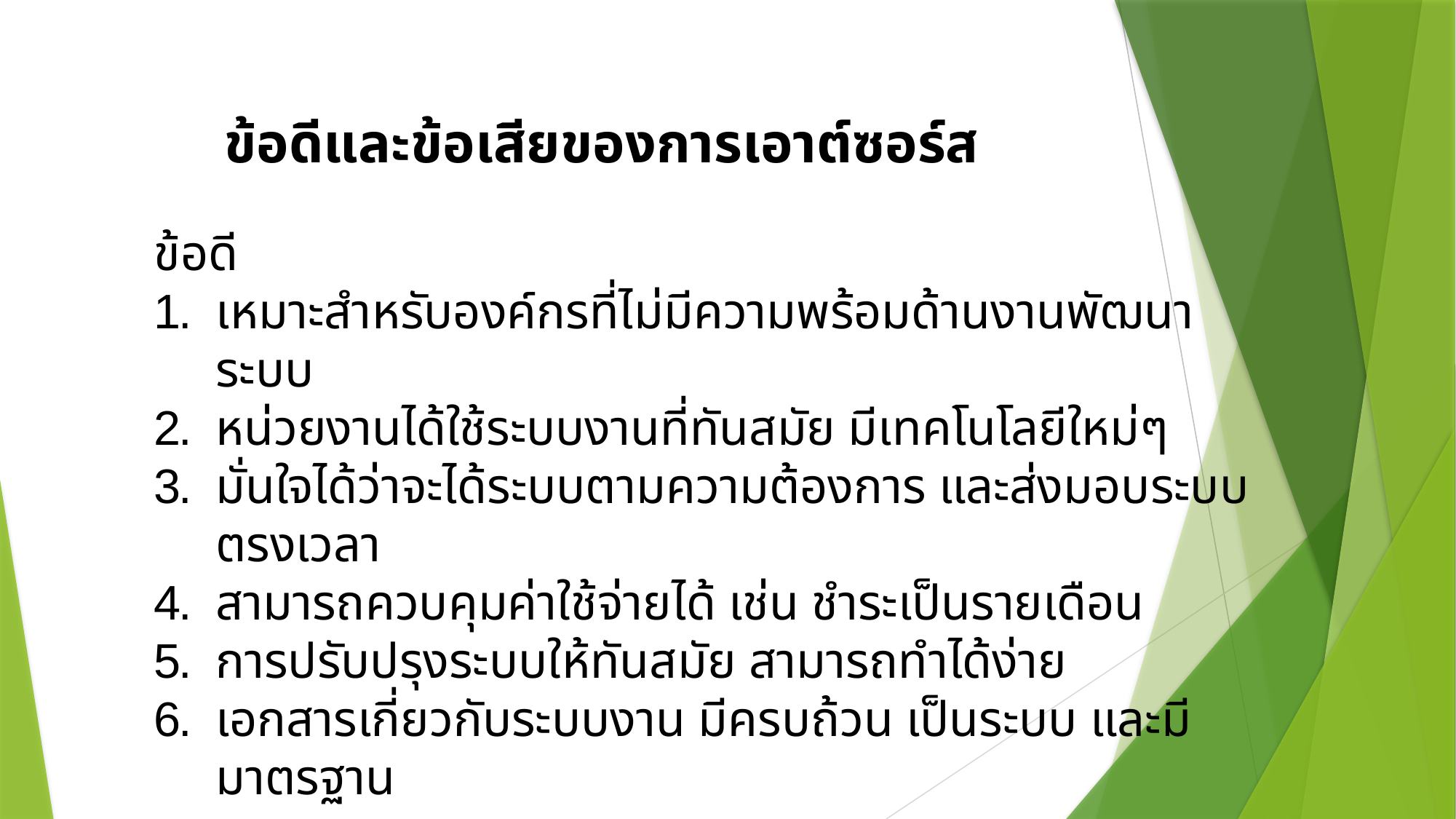

ข้อดีและข้อเสียของการเอาต์ซอร์ส
ข้อดี
เหมาะสำหรับองค์กรที่ไม่มีความพร้อมด้านงานพัฒนาระบบ
หน่วยงานได้ใช้ระบบงานที่ทันสมัย มีเทคโนโลยีใหม่ๆ
มั่นใจได้ว่าจะได้ระบบตามความต้องการ และส่งมอบระบบตรงเวลา
สามารถควบคุมค่าใช้จ่ายได้ เช่น ชำระเป็นรายเดือน
การปรับปรุงระบบให้ทันสมัย สามารถทำได้ง่าย
เอกสารเกี่ยวกับระบบงาน มีครบถ้วน เป็นระบบ และมีมาตรฐาน